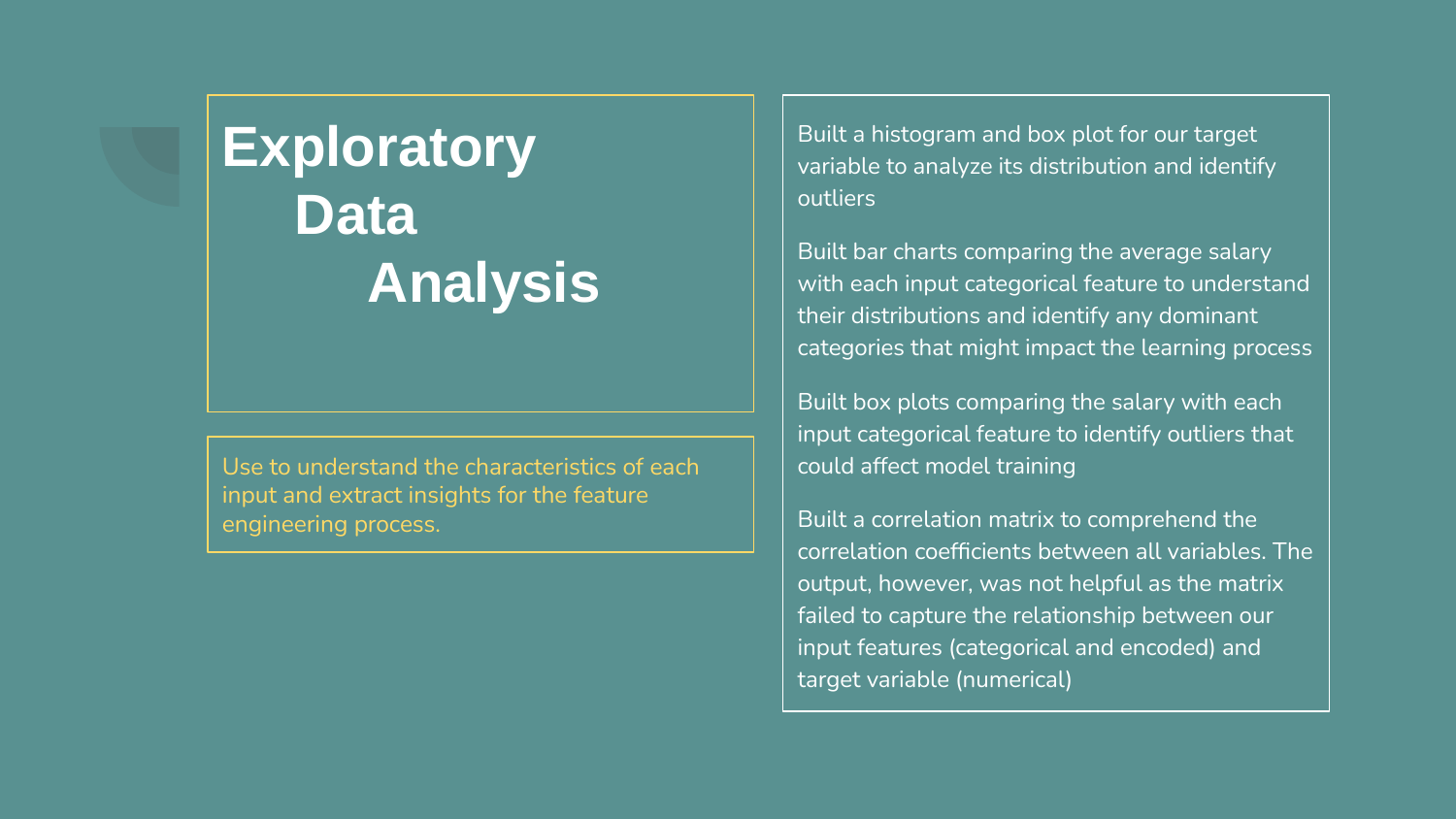

# Exploratory
Data
Analysis
Built a histogram and box plot for our target variable to analyze its distribution and identify outliers
Built bar charts comparing the average salary with each input categorical feature to understand their distributions and identify any dominant categories that might impact the learning process
Built box plots comparing the salary with each input categorical feature to identify outliers that could affect model training
Built a correlation matrix to comprehend the correlation coefficients between all variables. The output, however, was not helpful as the matrix failed to capture the relationship between our input features (categorical and encoded) and target variable (numerical)
Use to understand the characteristics of each input and extract insights for the feature engineering process.